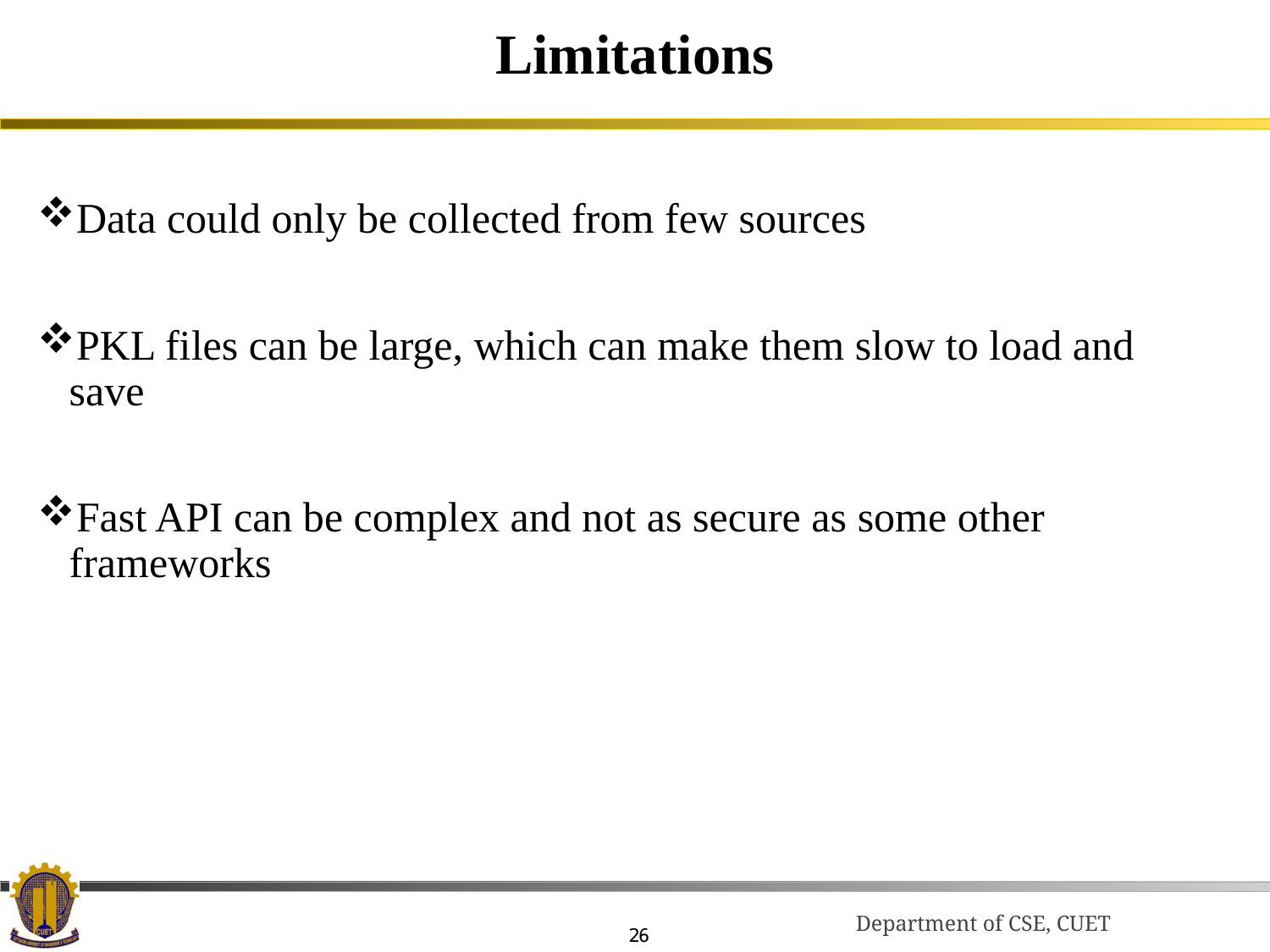

# Limitations

Data could only be collected from few sources

PKL files can be large, which can make them slow to load and save

Fast API can be complex and not as secure as some other frameworks